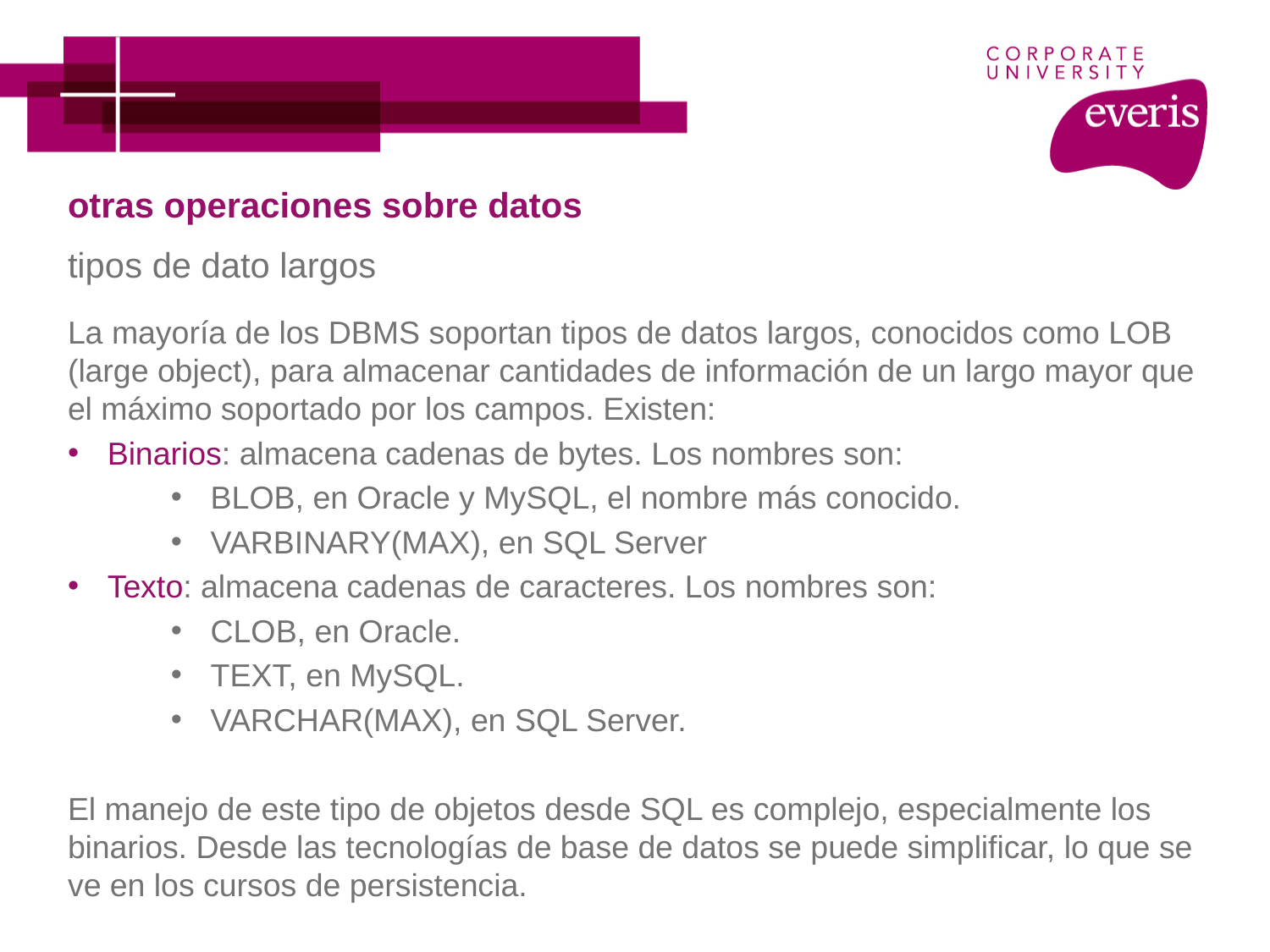

# otras operaciones sobre datos
tipos de dato largos
La mayoría de los DBMS soportan tipos de datos largos, conocidos como LOB (large object), para almacenar cantidades de información de un largo mayor que el máximo soportado por los campos. Existen:
Binarios: almacena cadenas de bytes. Los nombres son:
BLOB, en Oracle y MySQL, el nombre más conocido.
VARBINARY(MAX), en SQL Server
Texto: almacena cadenas de caracteres. Los nombres son:
CLOB, en Oracle.
TEXT, en MySQL.
VARCHAR(MAX), en SQL Server.

El manejo de este tipo de objetos desde SQL es complejo, especialmente los binarios. Desde las tecnologías de base de datos se puede simplificar, lo que se ve en los cursos de persistencia.